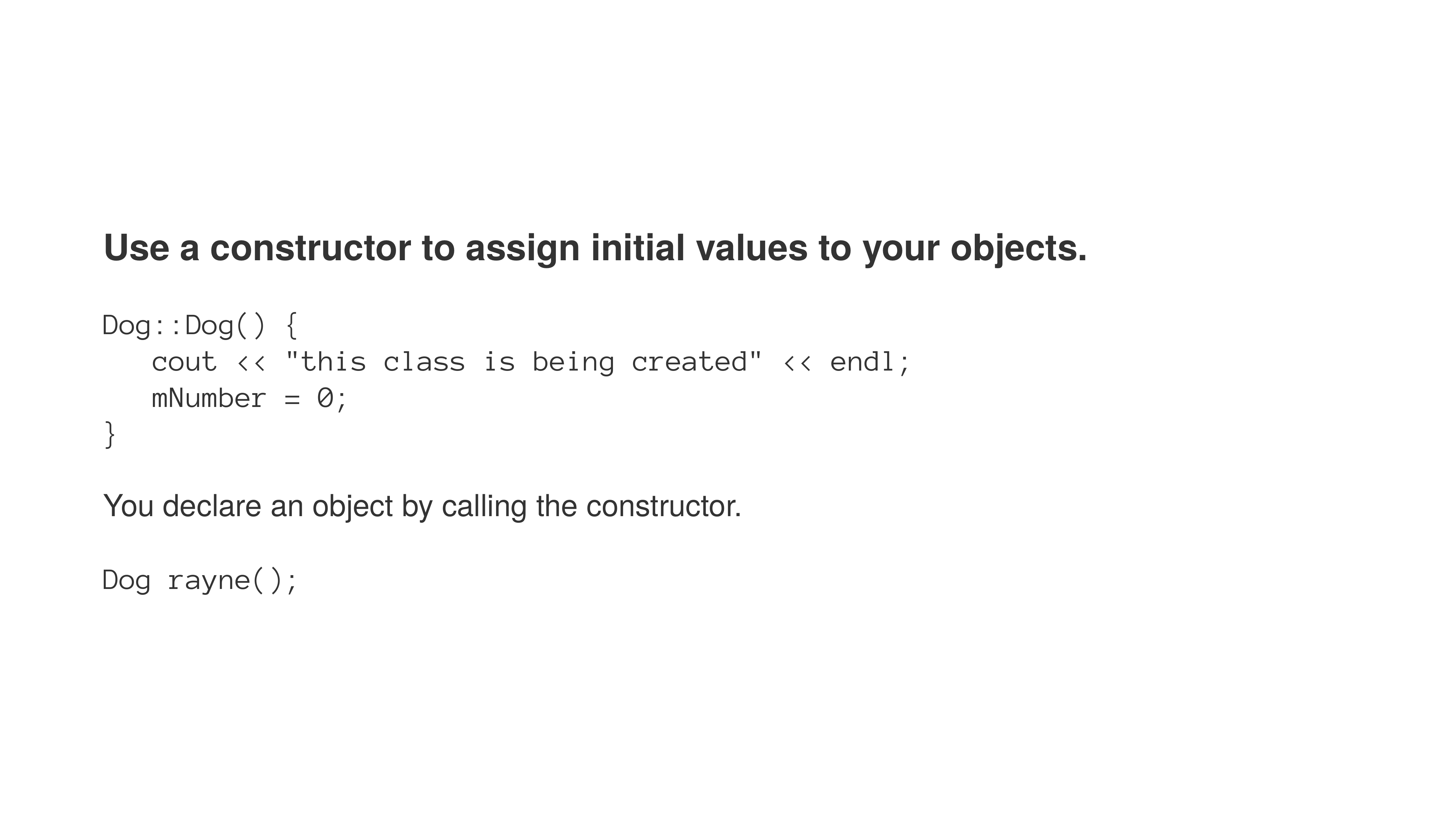

Use a constructor to assign initial values to your objects.

Dog::Dog() {
   cout << "this class is being created" << endl;
   mNumber = 0;
}

You declare an object by calling the constructor.

Dog rayne();